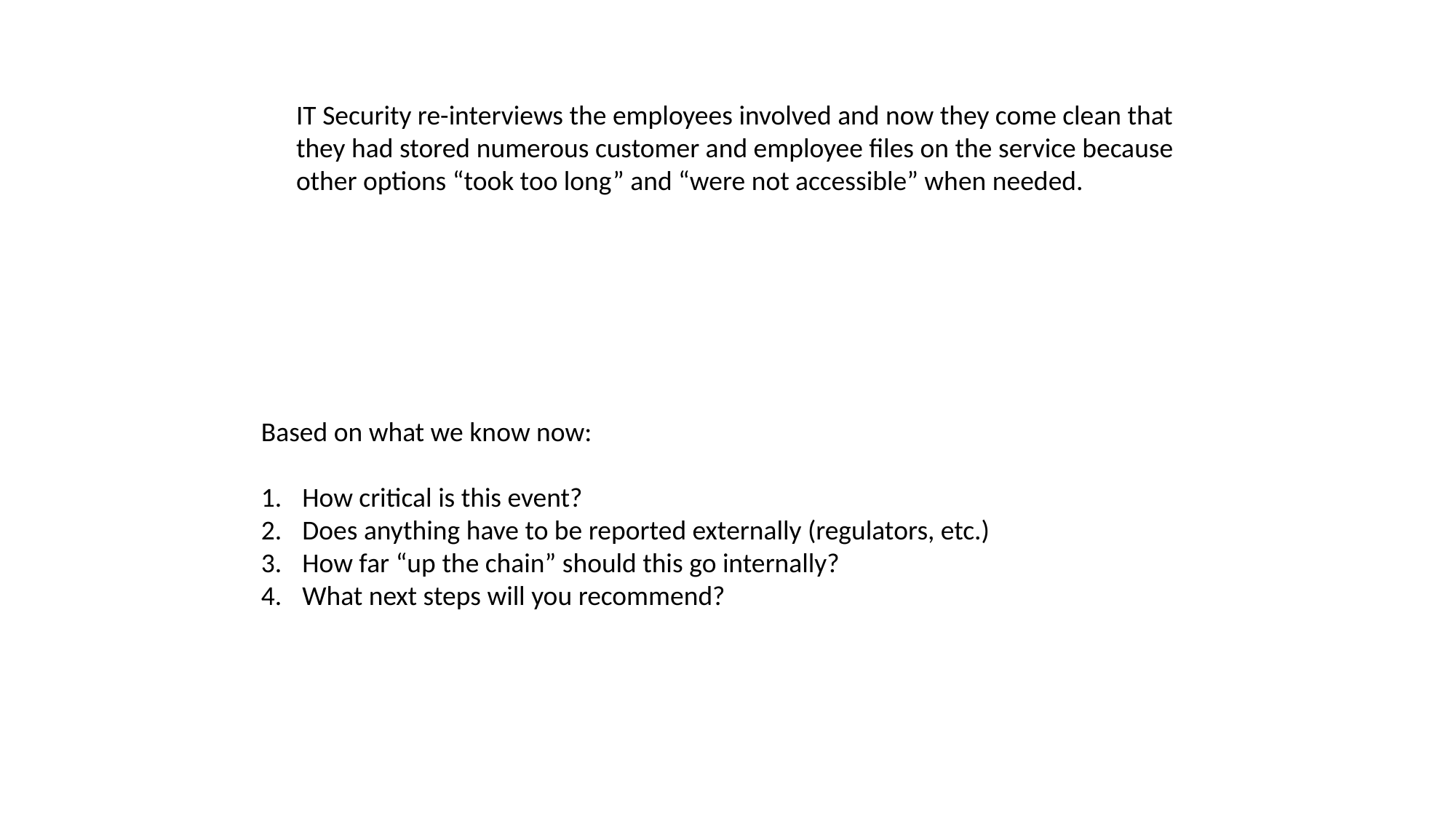

IT Security re-interviews the employees involved and now they come clean that they had stored numerous customer and employee files on the service because other options “took too long” and “were not accessible” when needed.

Based on what we know now:

How critical is this event?
Does anything have to be reported externally (regulators, etc.)
How far “up the chain” should this go internally?
What next steps will you recommend?